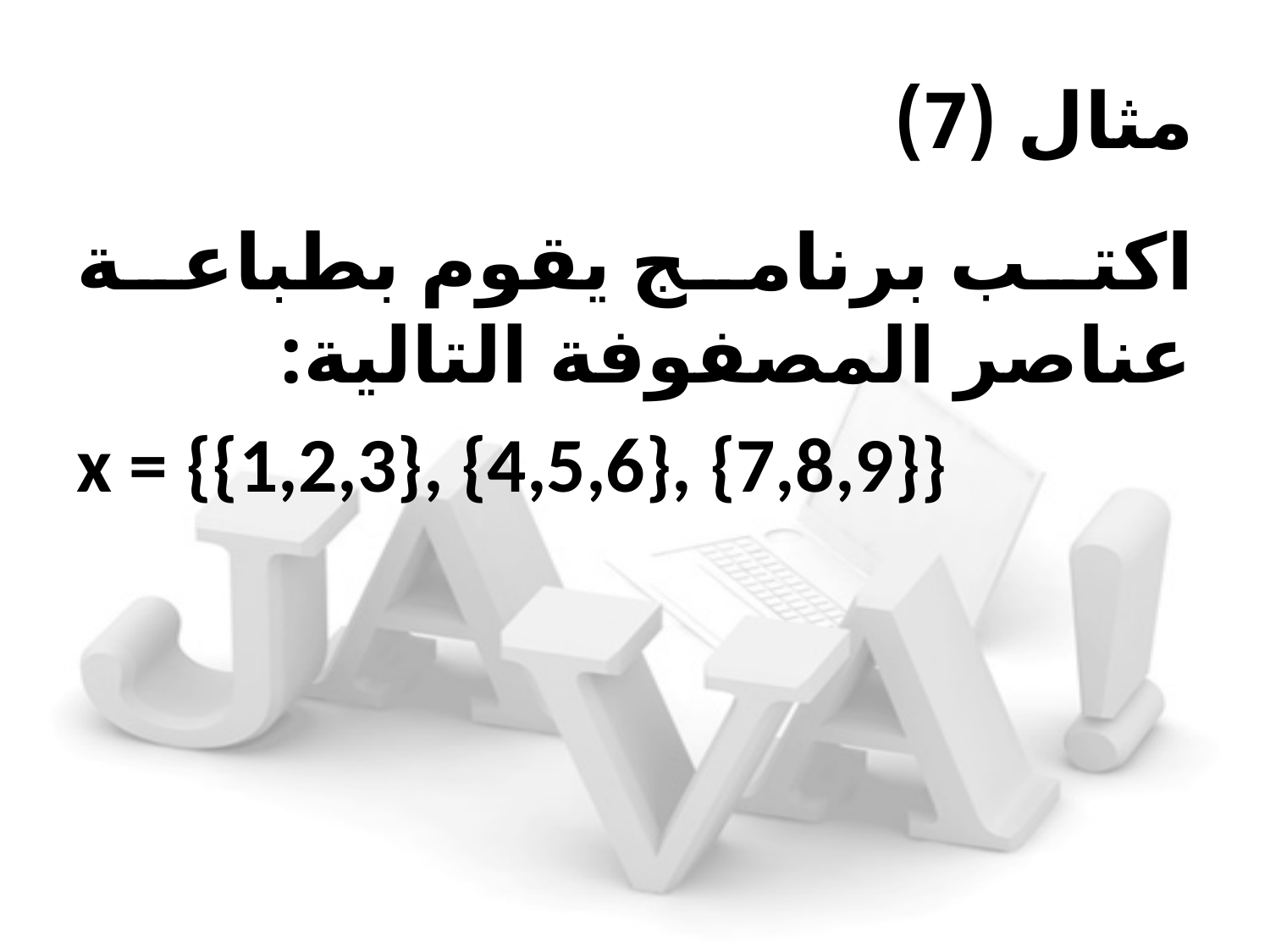

# مثال (7)
اكتب برنامج يقوم بطباعة عناصر المصفوفة التالية:
x = {{1,2,3}, {4,5,6}, {7,8,9}}